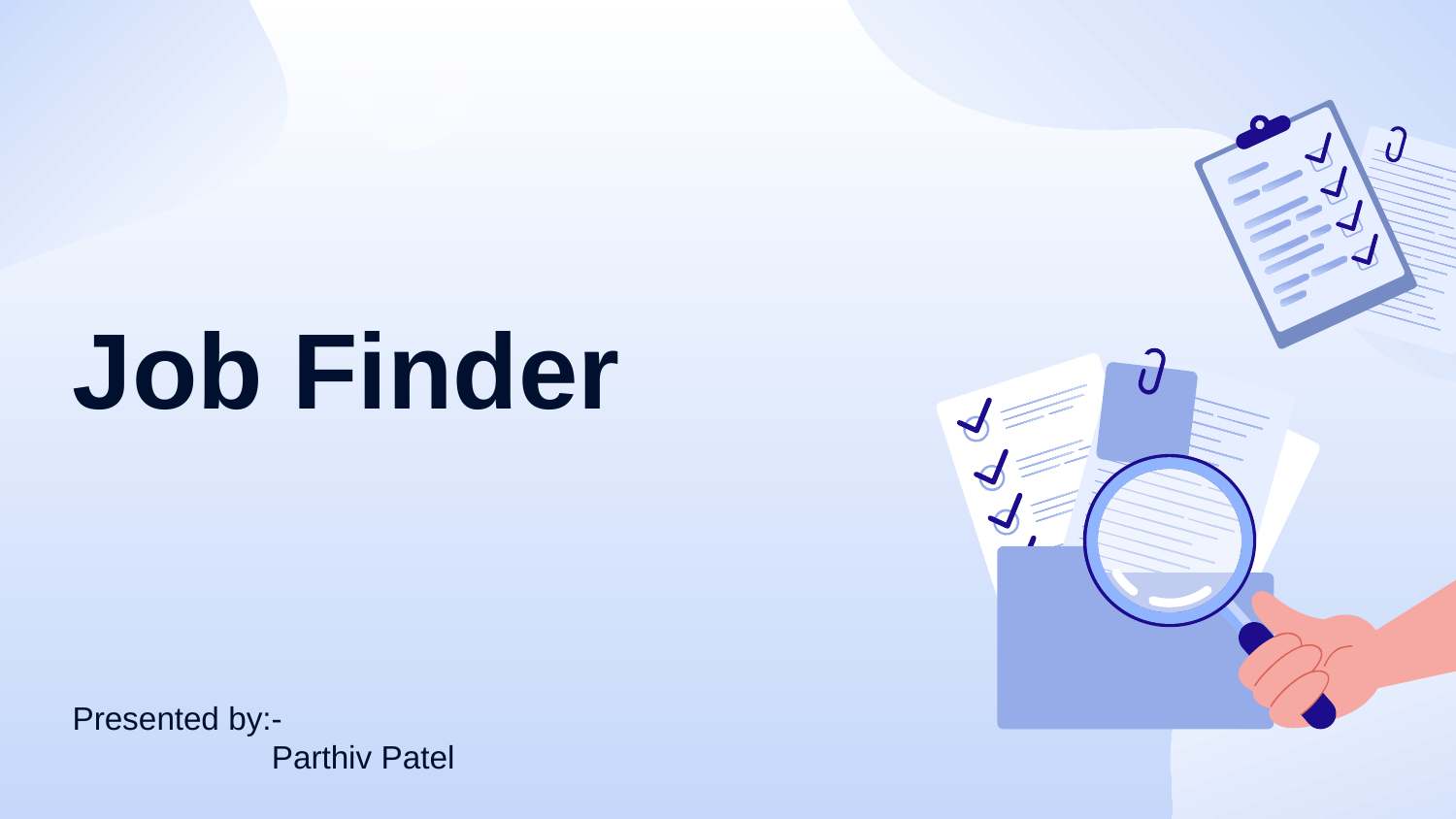

# Job Finder

Presented by:-
	      Parthiv Patel